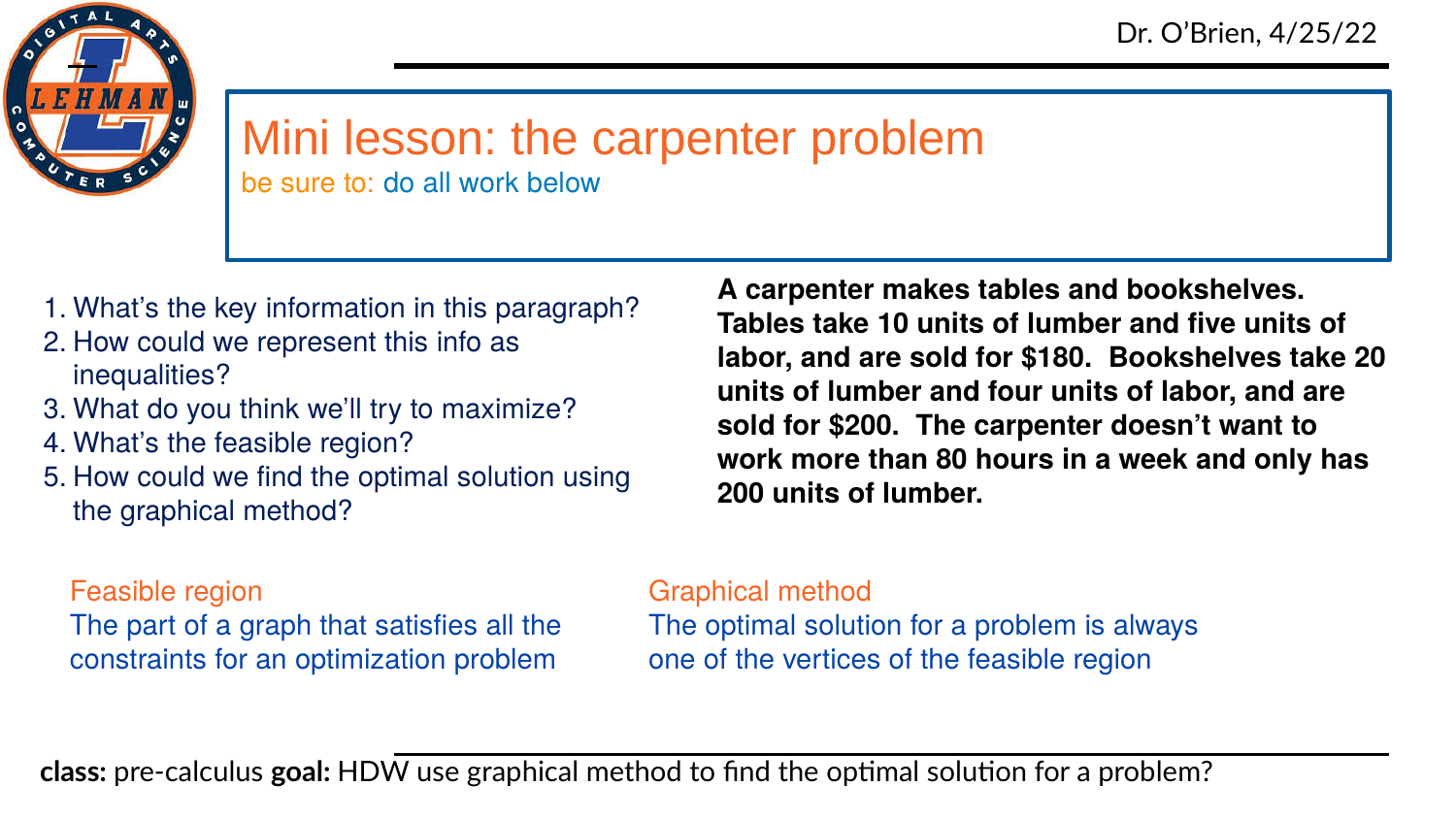

Mini lesson: the carpenter problem
be sure to: do all work below
A carpenter makes tables and bookshelves.  Tables take 10 units of lumber and five units of labor, and are sold for $180.  Bookshelves take 20 units of lumber and four units of labor, and are sold for $200.  The carpenter doesn’t want to work more than 80 hours in a week and only has 200 units of lumber.

What’s the key information in this paragraph?
How could we represent this info as inequalities?
What do you think we’ll try to maximize?
What’s the feasible region?
How could we find the optimal solution using the graphical method?
Feasible region
The part of a graph that satisfies all the constraints for an optimization problem
Graphical method
The optimal solution for a problem is always one of the vertices of the feasible region